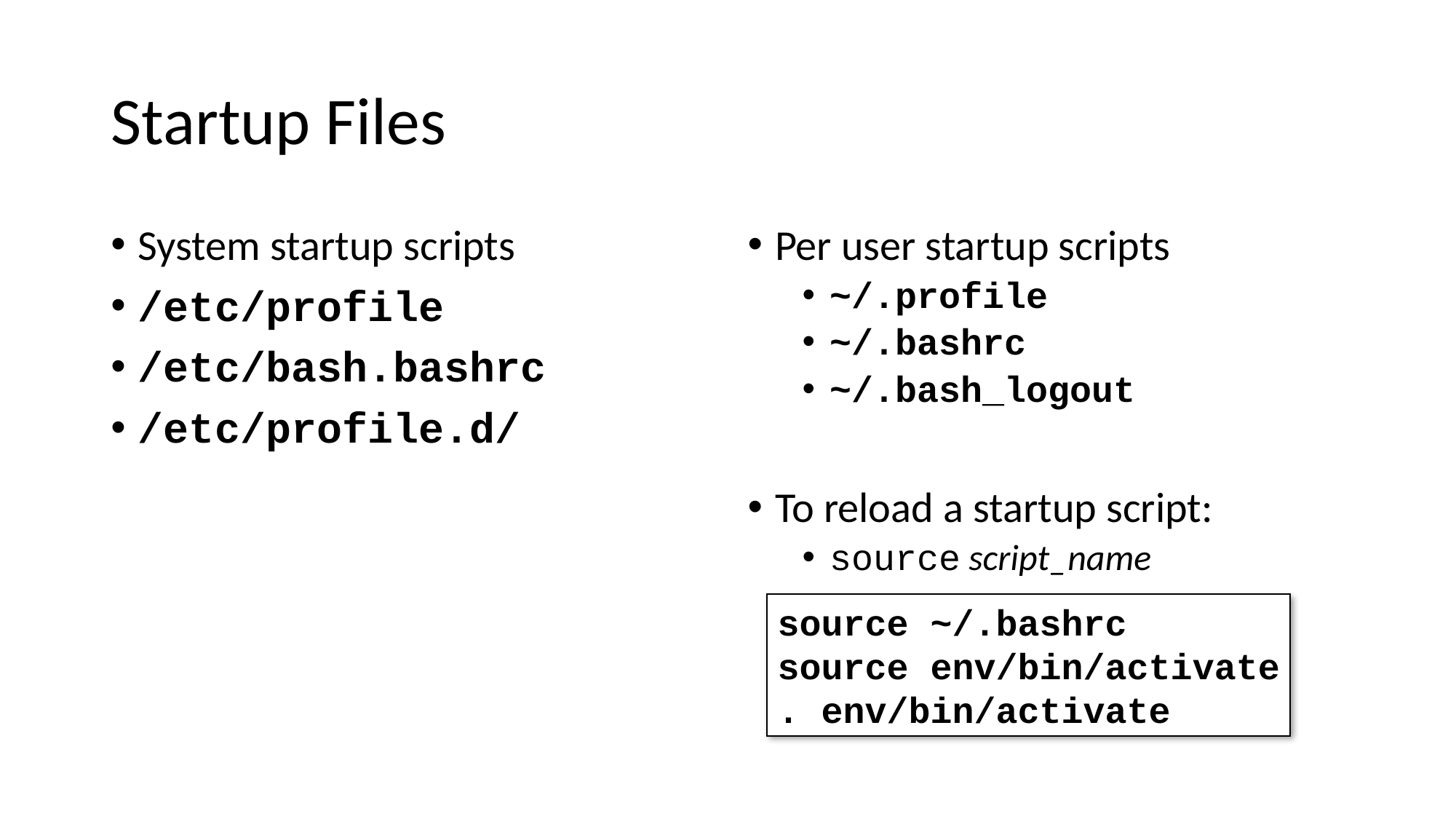

# Startup Files
System startup scripts
/etc/profile
/etc/bash.bashrc
/etc/profile.d/
Per user startup scripts
~/.profile
~/.bashrc
~/.bash_logout

To reload a startup script:
source script_name

source ~/.bashrc
source env/bin/activate
. env/bin/activate